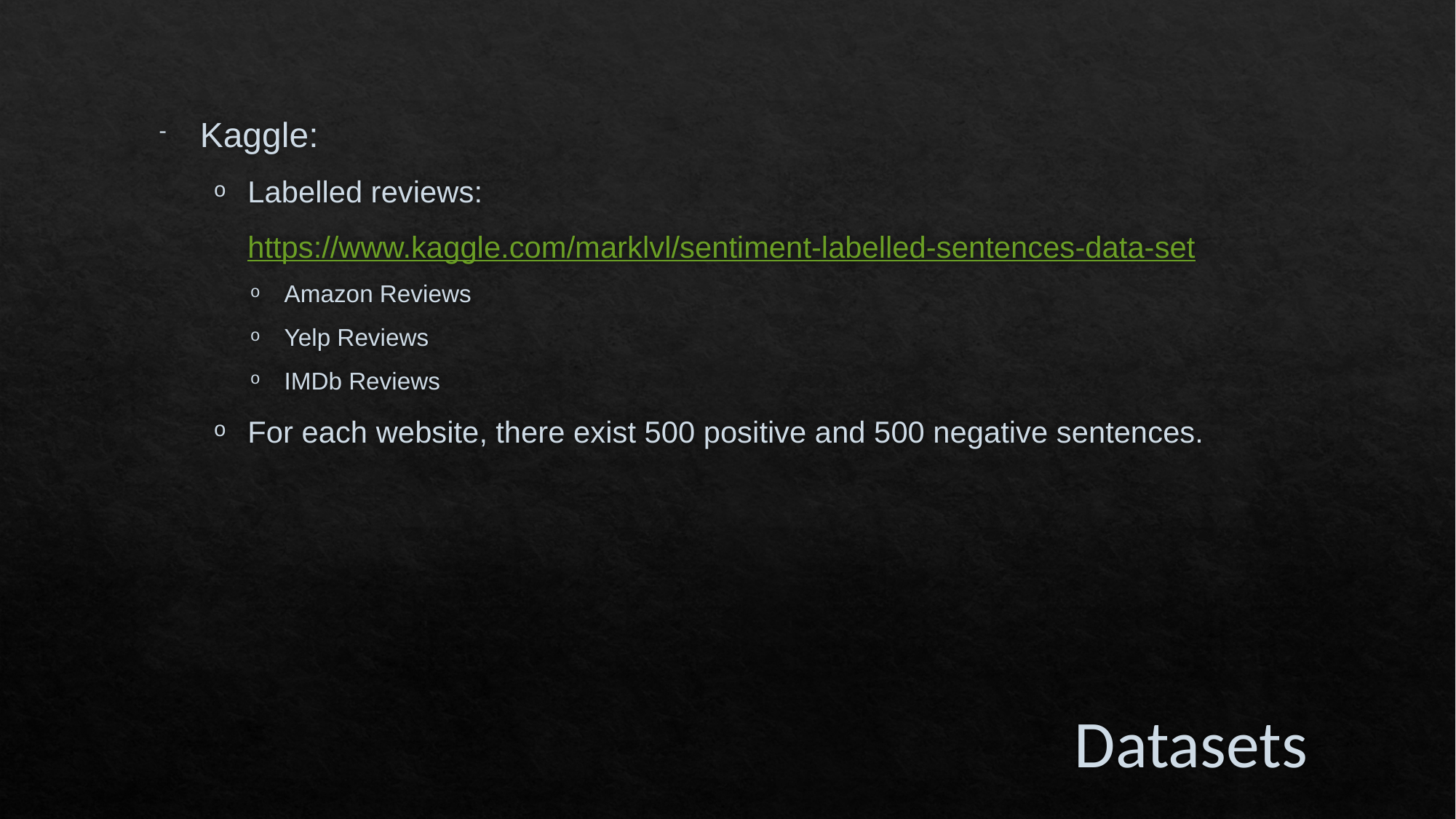

Kaggle:
Labelled reviews: https://www.kaggle.com/marklvl/sentiment-labelled-sentences-data-set
Amazon Reviews
Yelp Reviews
IMDb Reviews
For each website, there exist 500 positive and 500 negative sentences.
# Datasets